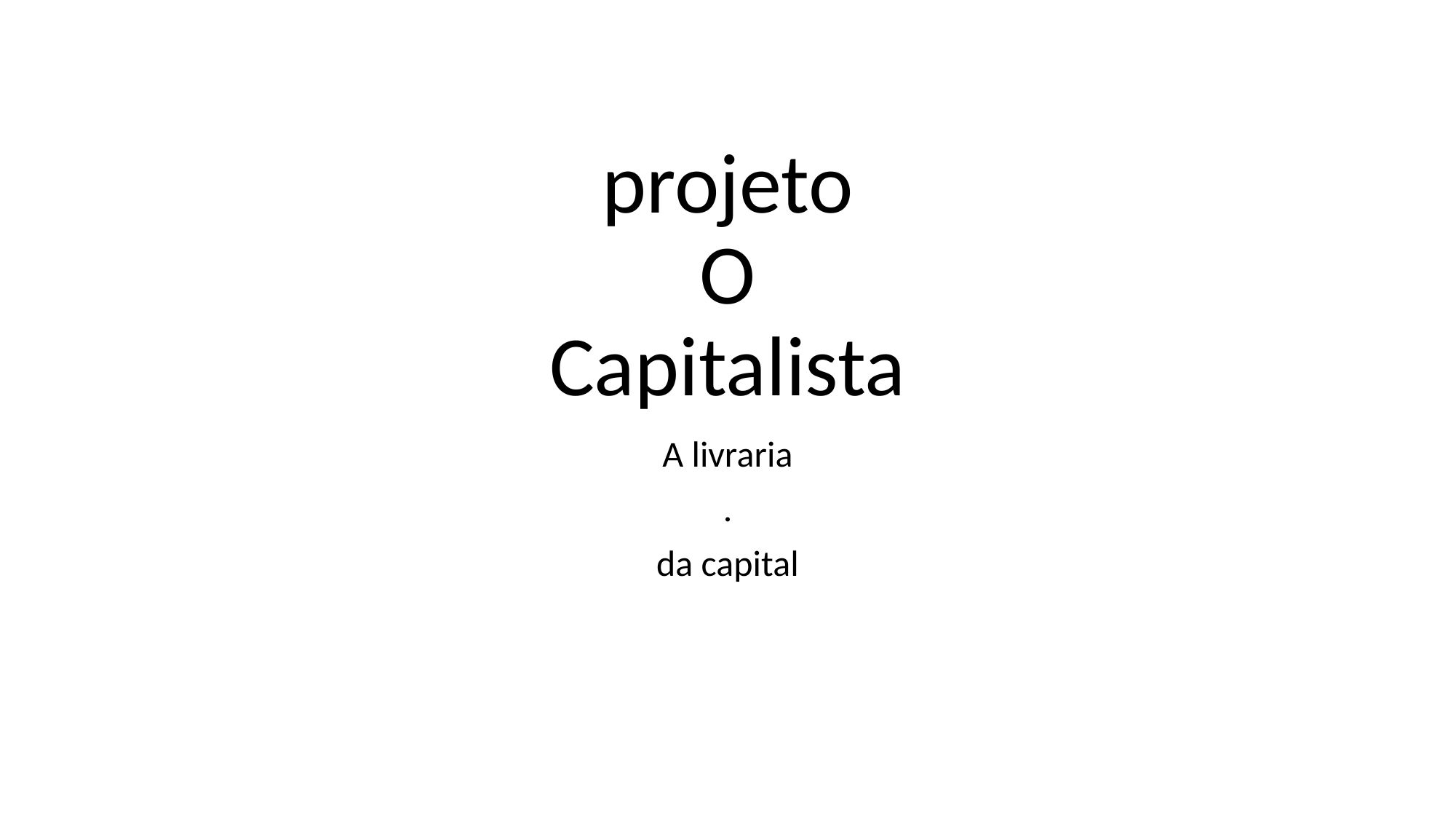

# projeto O Capitalista
A livraria
.
da capital